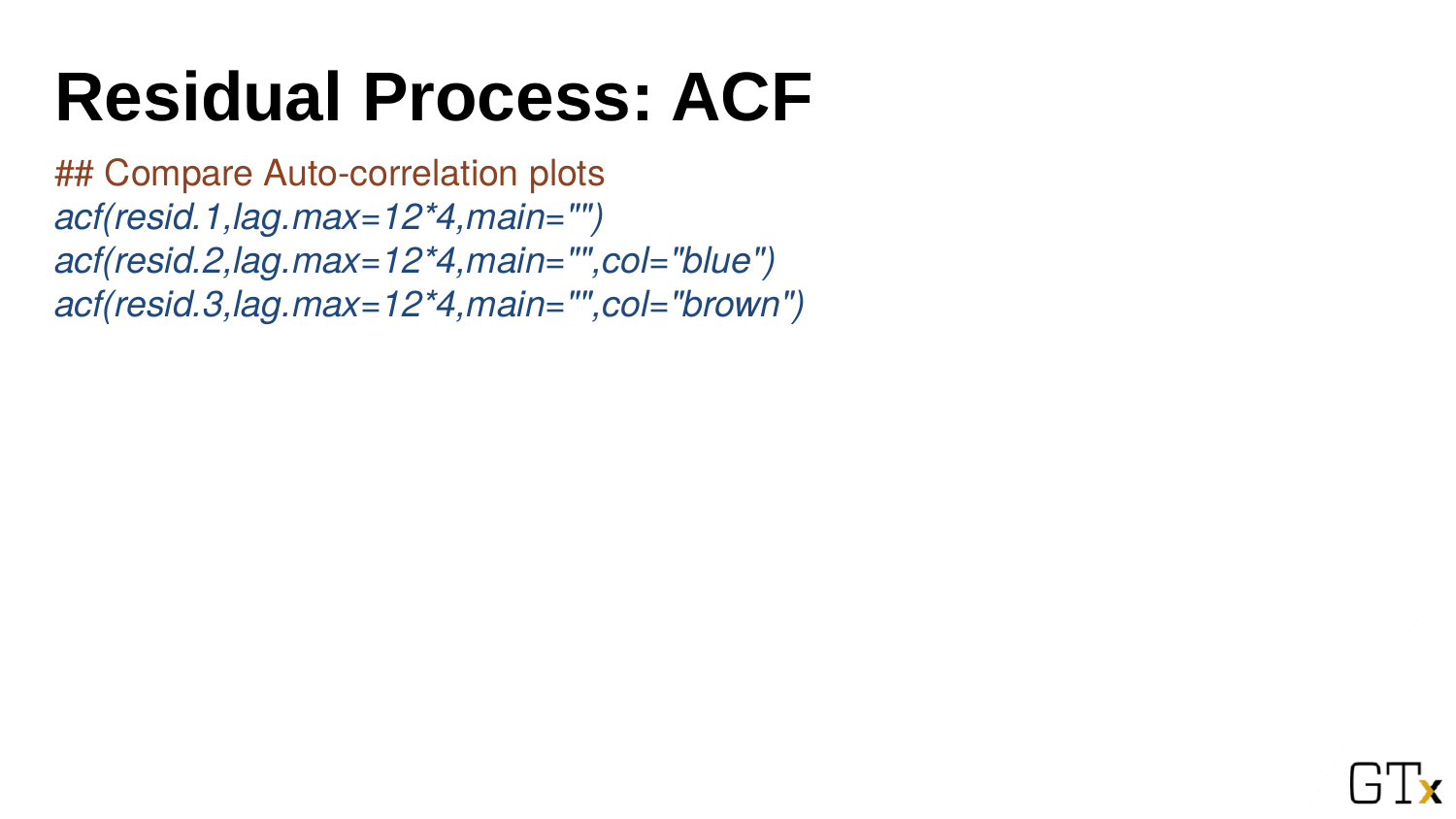

# Residual Process: ACF
## Compare Auto-correlation plots
acf(resid.1,lag.max=12*4,main="")
acf(resid.2,lag.max=12*4,main="",col="blue")
acf(resid.3,lag.max=12*4,main="",col="brown")